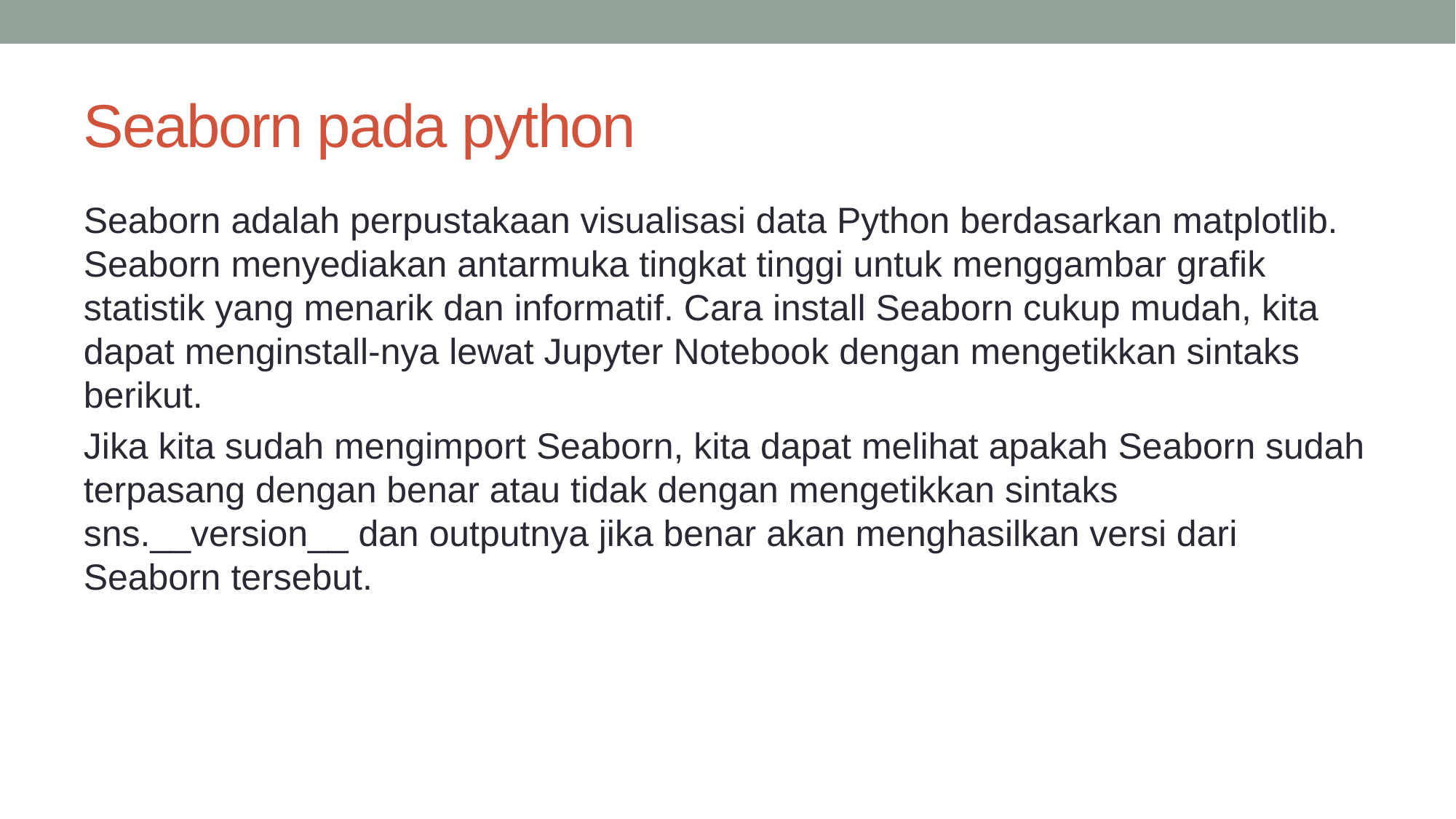

# Seaborn pada python
Seaborn adalah perpustakaan visualisasi data Python berdasarkan matplotlib. Seaborn menyediakan antarmuka tingkat tinggi untuk menggambar grafik statistik yang menarik dan informatif. Cara install Seaborn cukup mudah, kita dapat menginstall-nya lewat Jupyter Notebook dengan mengetikkan sintaks berikut.
Jika kita sudah mengimport Seaborn, kita dapat melihat apakah Seaborn sudah terpasang dengan benar atau tidak dengan mengetikkan sintaks sns.__version__ dan outputnya jika benar akan menghasilkan versi dari Seaborn tersebut.